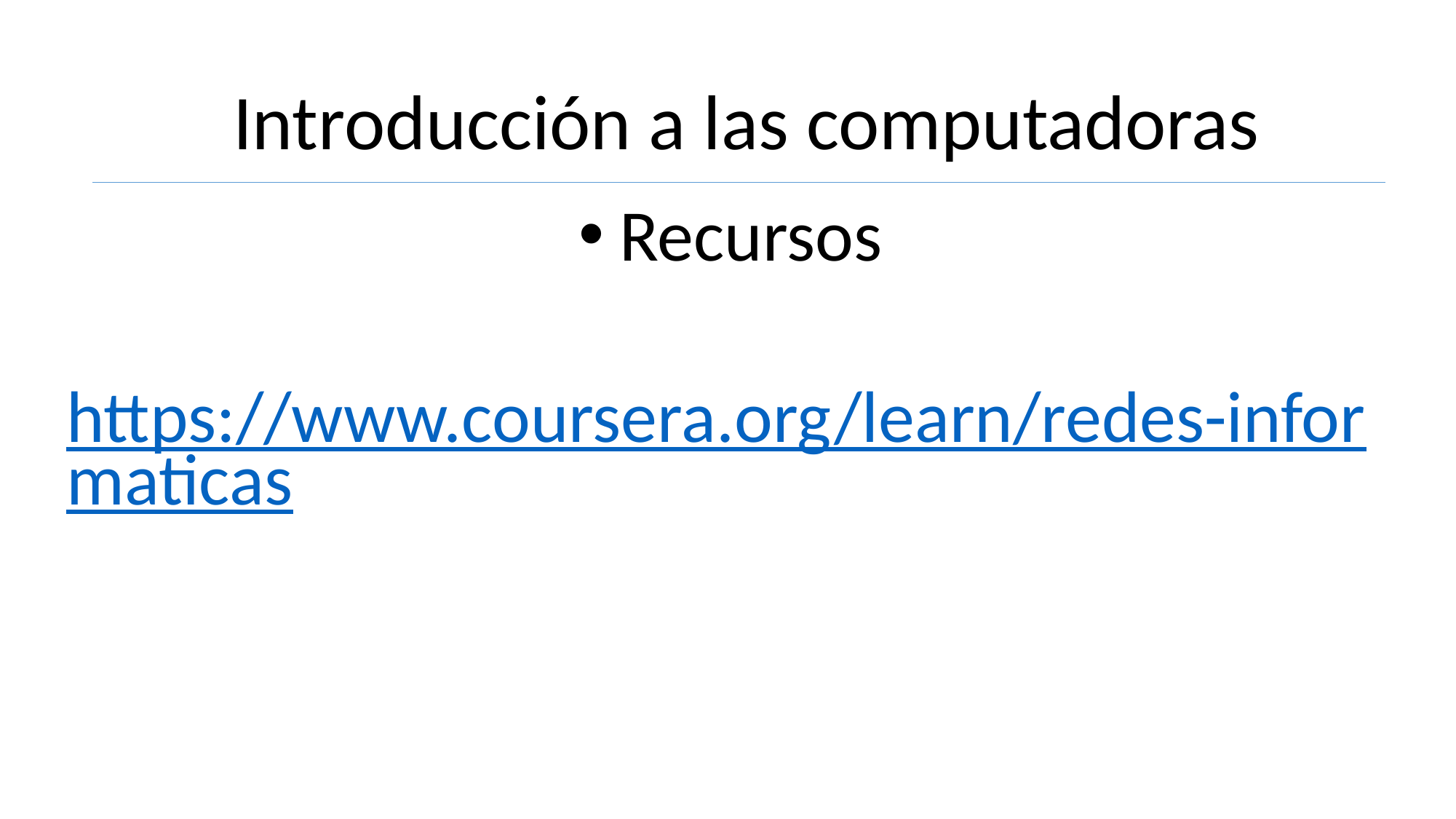

# Introducción a las computadoras
Recursos
https://www.coursera.org/learn/redes-informaticas